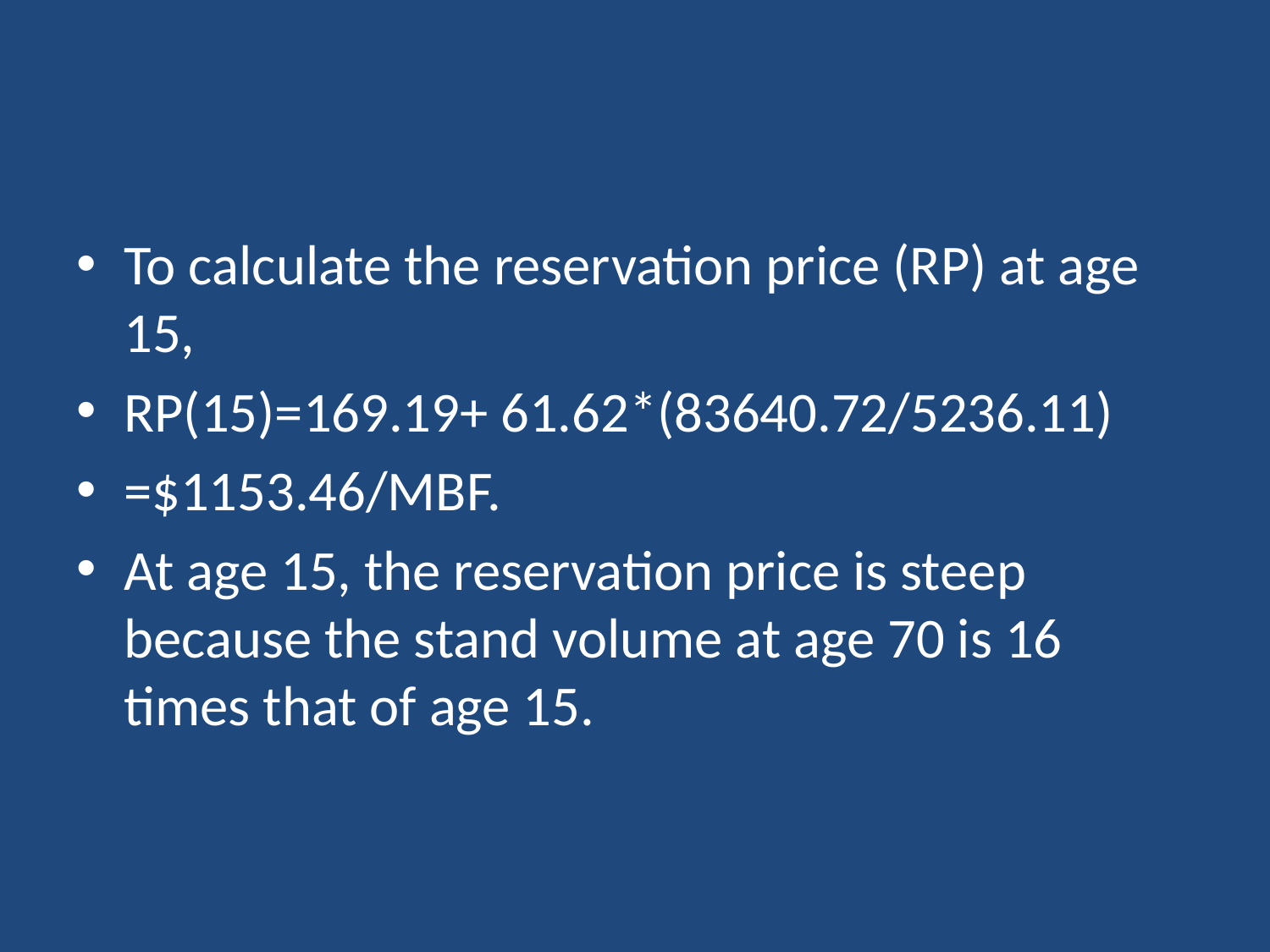

#
To calculate the reservation price (RP) at age 15,
RP(15)=169.19+ 61.62*(83640.72/5236.11)
=$1153.46/MBF.
At age 15, the reservation price is steep because the stand volume at age 70 is 16 times that of age 15.